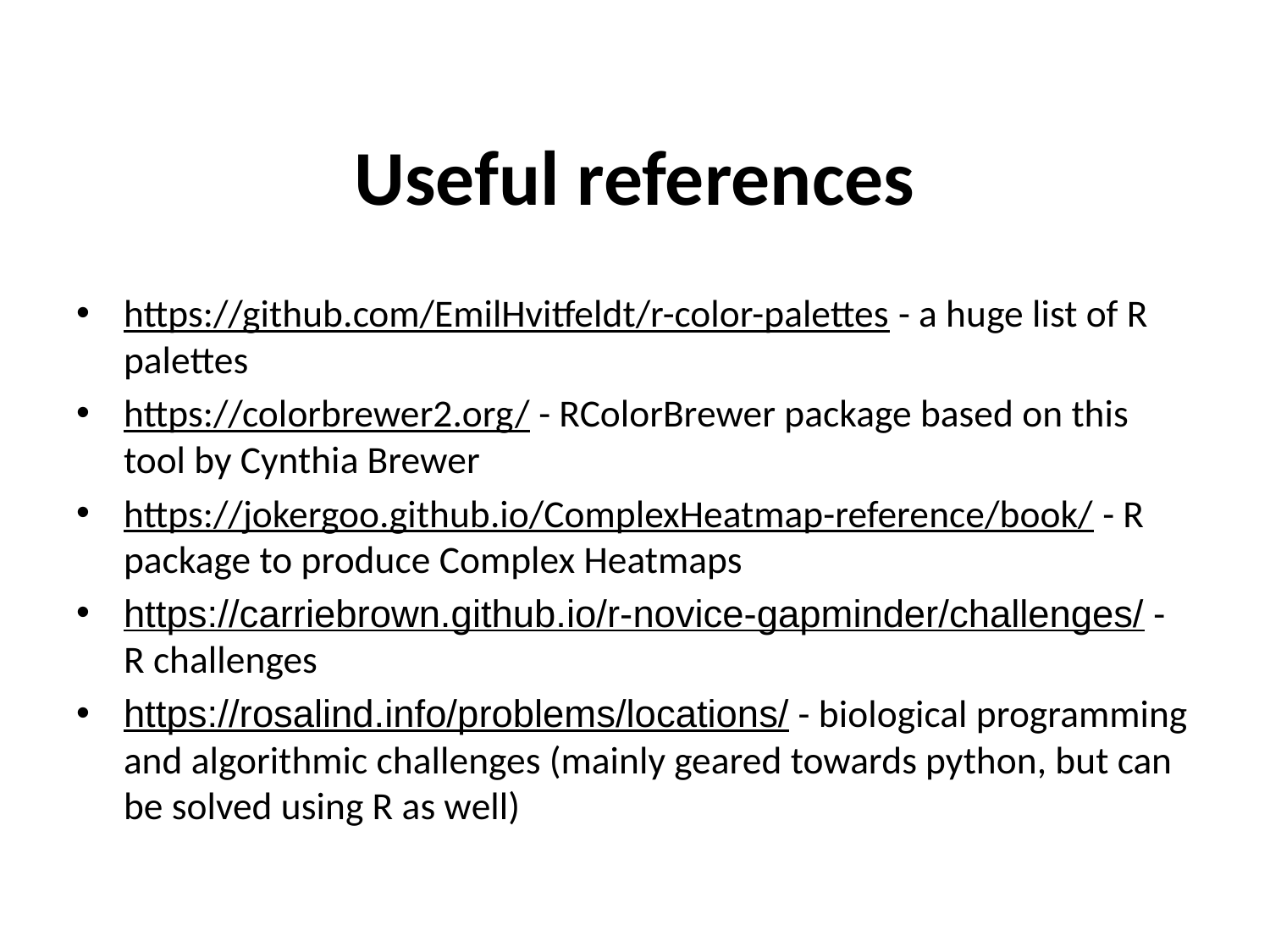

Useful references
https://github.com/EmilHvitfeldt/r-color-palettes - a huge list of R palettes
https://colorbrewer2.org/ - RColorBrewer package based on this tool by Cynthia Brewer
https://jokergoo.github.io/ComplexHeatmap-reference/book/ - R package to produce Complex Heatmaps
https://carriebrown.github.io/r-novice-gapminder/challenges/ - R challenges
https://rosalind.info/problems/locations/ - biological programming and algorithmic challenges (mainly geared towards python, but can be solved using R as well)